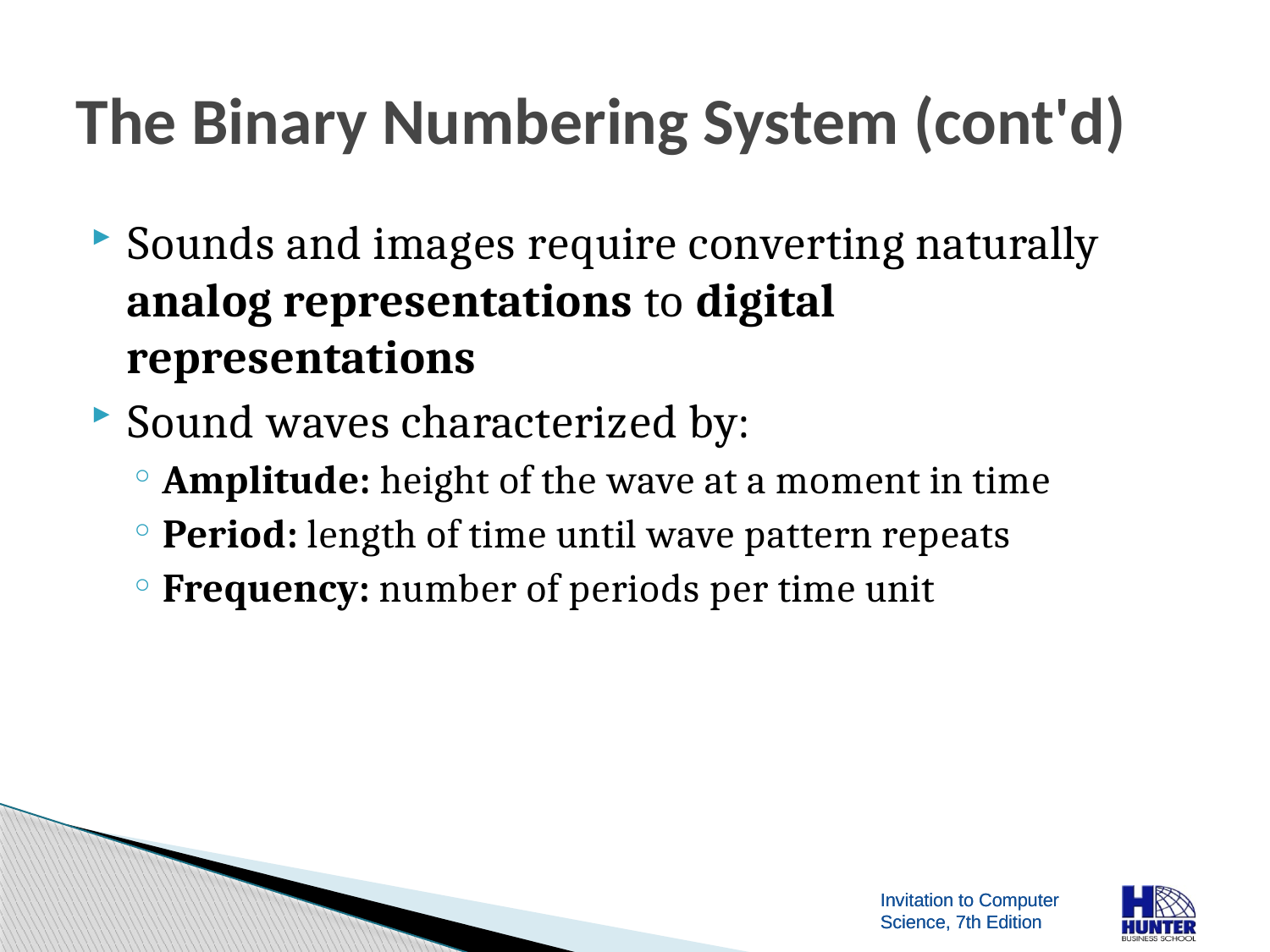

# The Binary Numbering System (cont'd)
Sounds and images require converting naturally analog representations to digital representations
Sound waves characterized by:
Amplitude: height of the wave at a moment in time
Period: length of time until wave pattern repeats
Frequency: number of periods per time unit